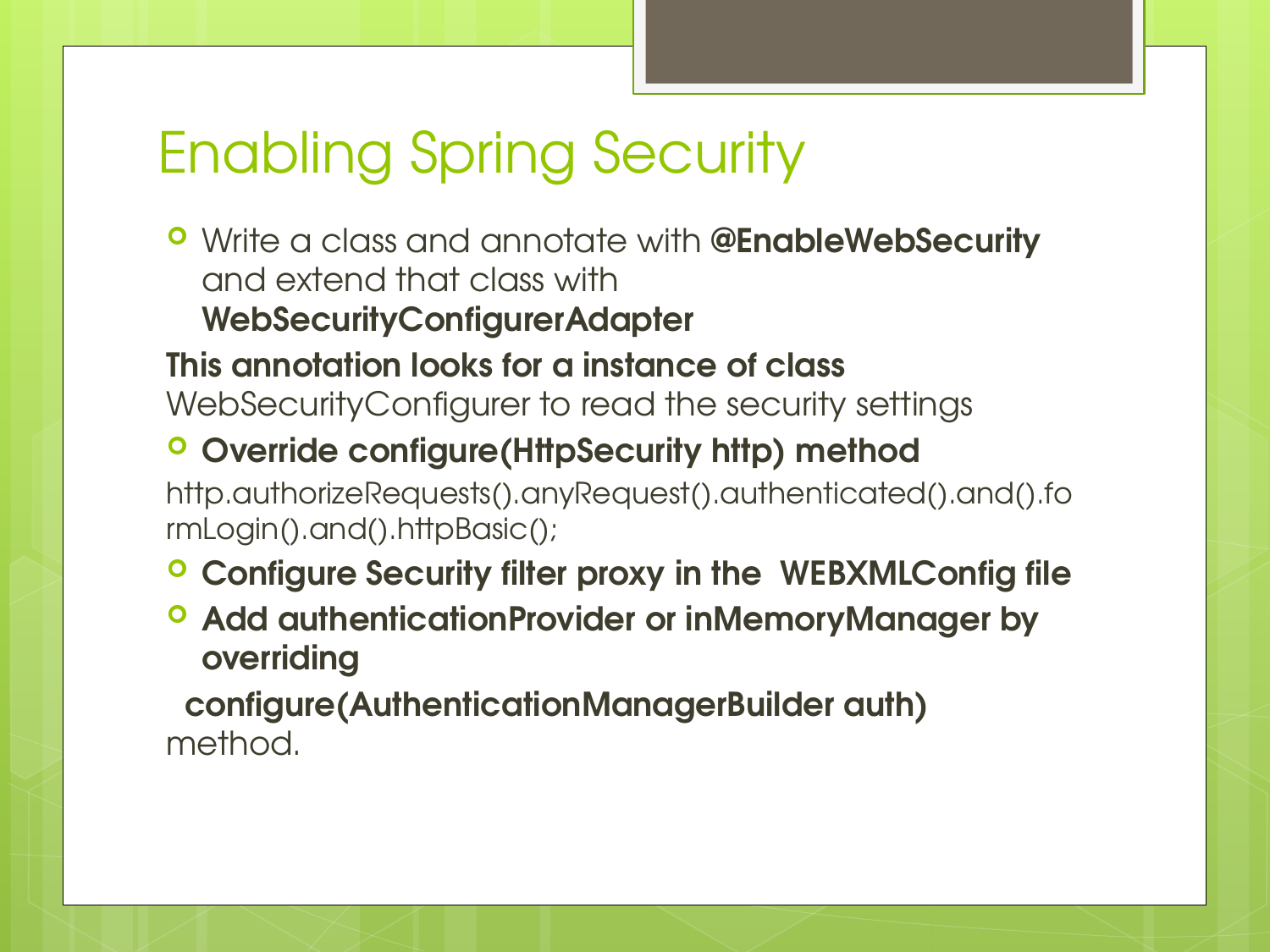

# Enabling Spring Security
Write a class and annotate with @EnableWebSecurity and extend that class with WebSecurityConfigurerAdapter
This annotation looks for a instance of class WebSecurityConfigurer to read the security settings
Override configure(HttpSecurity http) method
http.authorizeRequests().anyRequest().authenticated().and().formLogin().and().httpBasic();
Configure Security filter proxy in the  WEBXMLConfig file
Add authenticationProvider or inMemoryManager by overriding
  configure(AuthenticationManagerBuilder auth)     method.